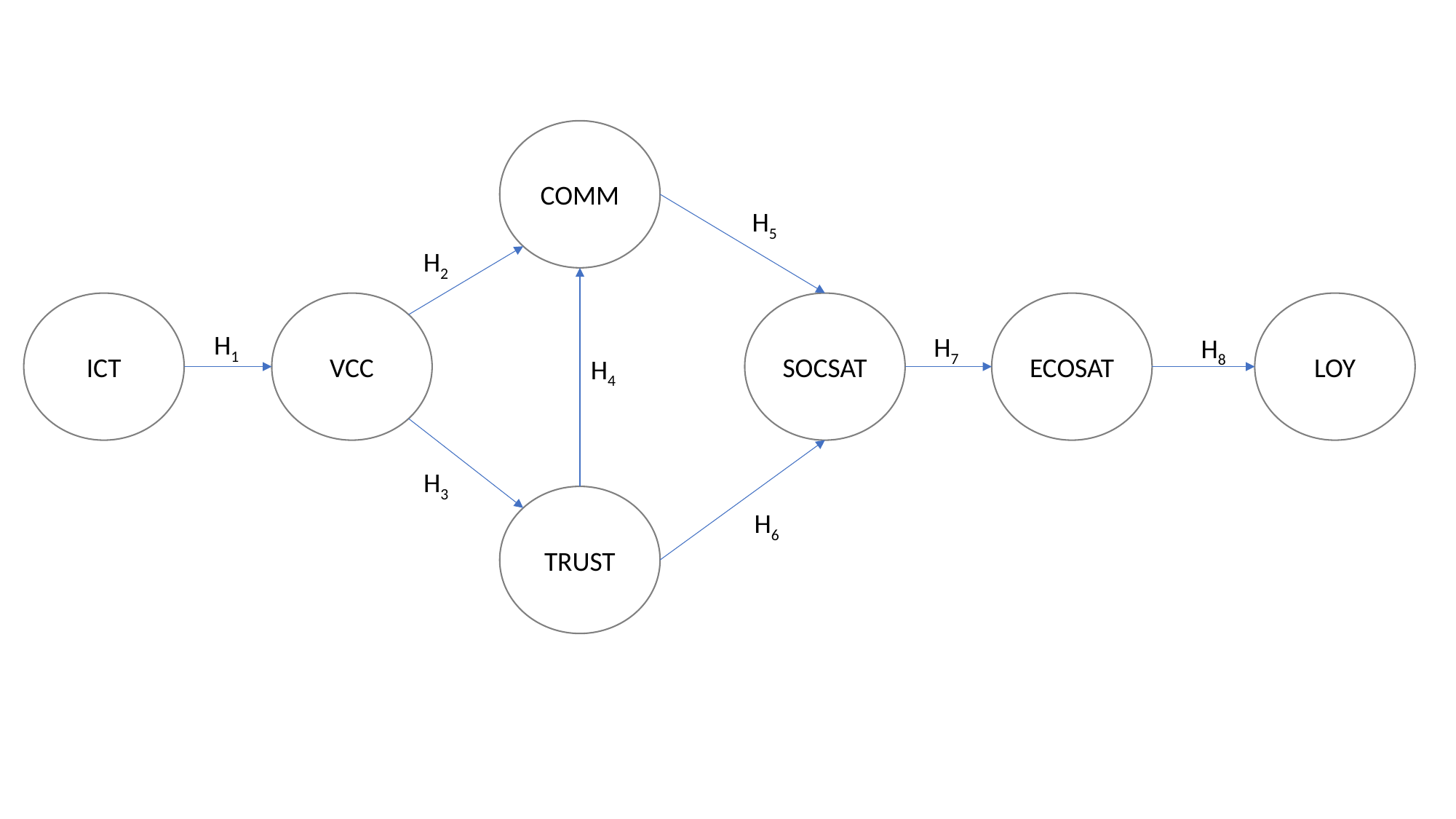

COMM
H5
H2
ICT
VCC
SOCSAT
ECOSAT
LOY
H1
H7
H8
H4
H3
TRUST
H6